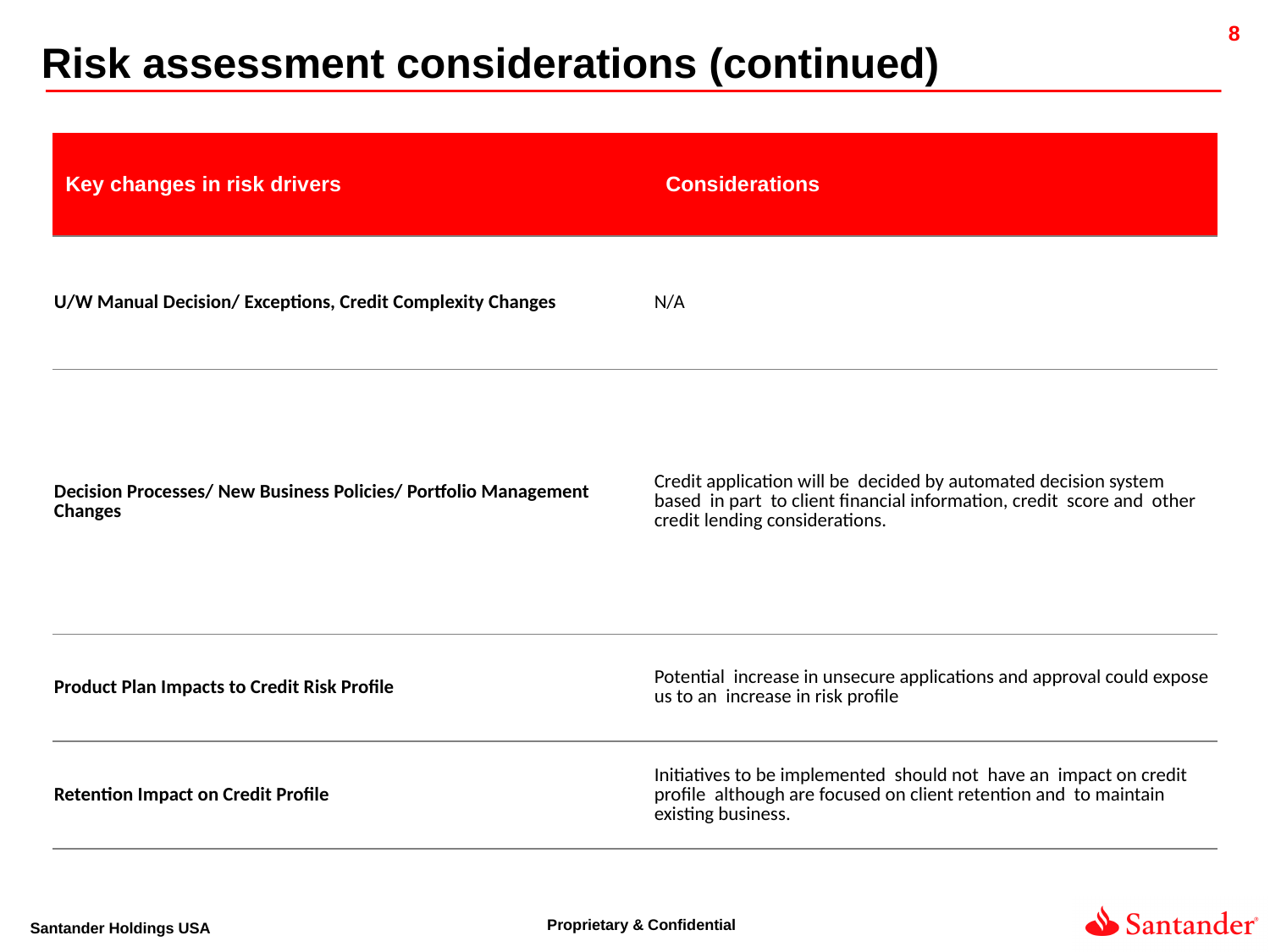

Risk assessment considerations (continued)
| Key changes in risk drivers | Considerations |
| --- | --- |
| U/W Manual Decision/ Exceptions, Credit Complexity Changes | N/A |
| Decision Processes/ New Business Policies/ Portfolio Management Changes | Credit application will be decided by automated decision system based in part to client financial information, credit score and other credit lending considerations. |
| Product Plan Impacts to Credit Risk Profile | Potential increase in unsecure applications and approval could expose us to an increase in risk profile |
| Retention Impact on Credit Profile | Initiatives to be implemented should not have an impact on credit profile although are focused on client retention and to maintain existing business. |